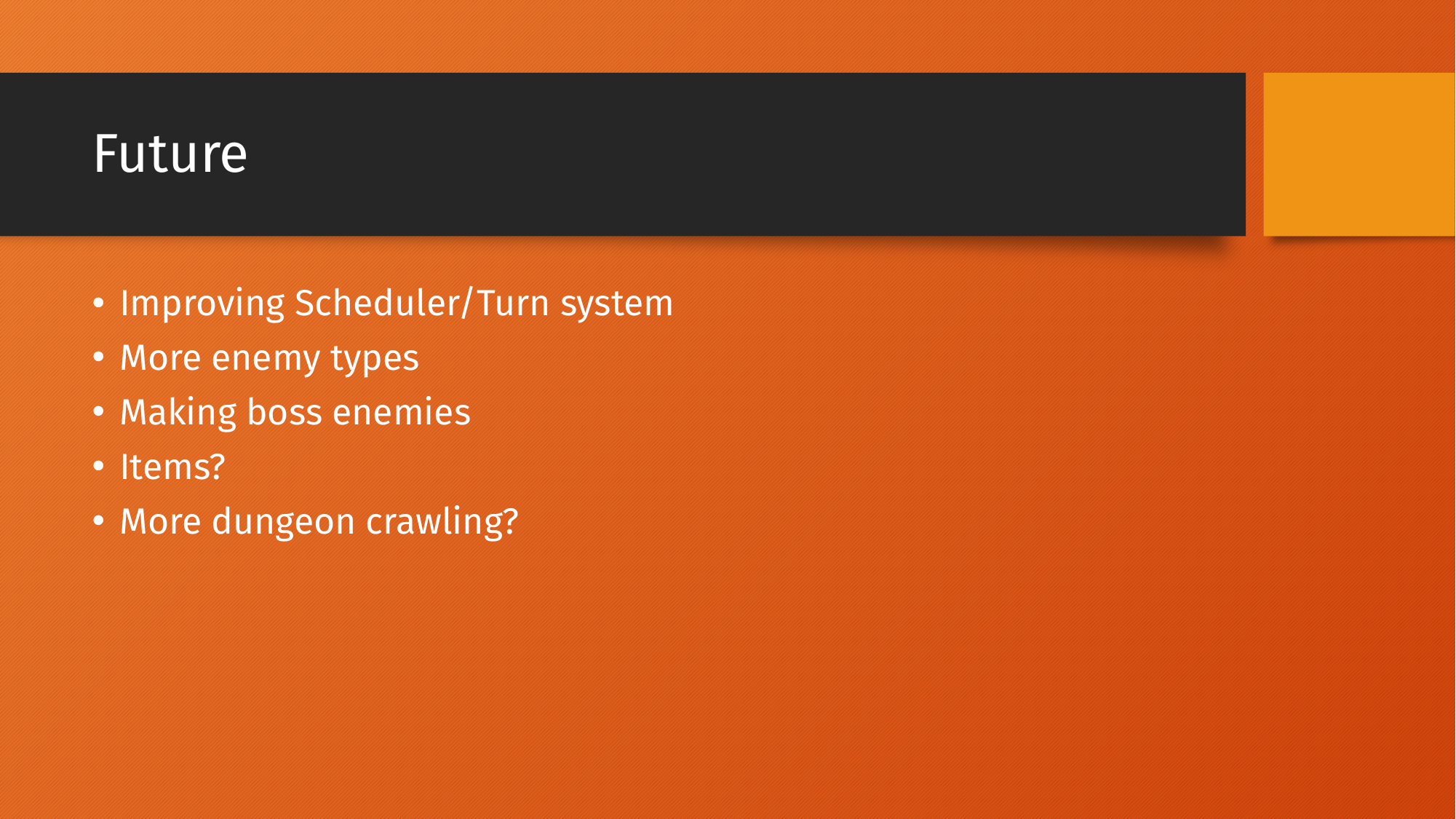

# Future
Improving Scheduler/Turn system
More enemy types
Making boss enemies
Items?
More dungeon crawling?